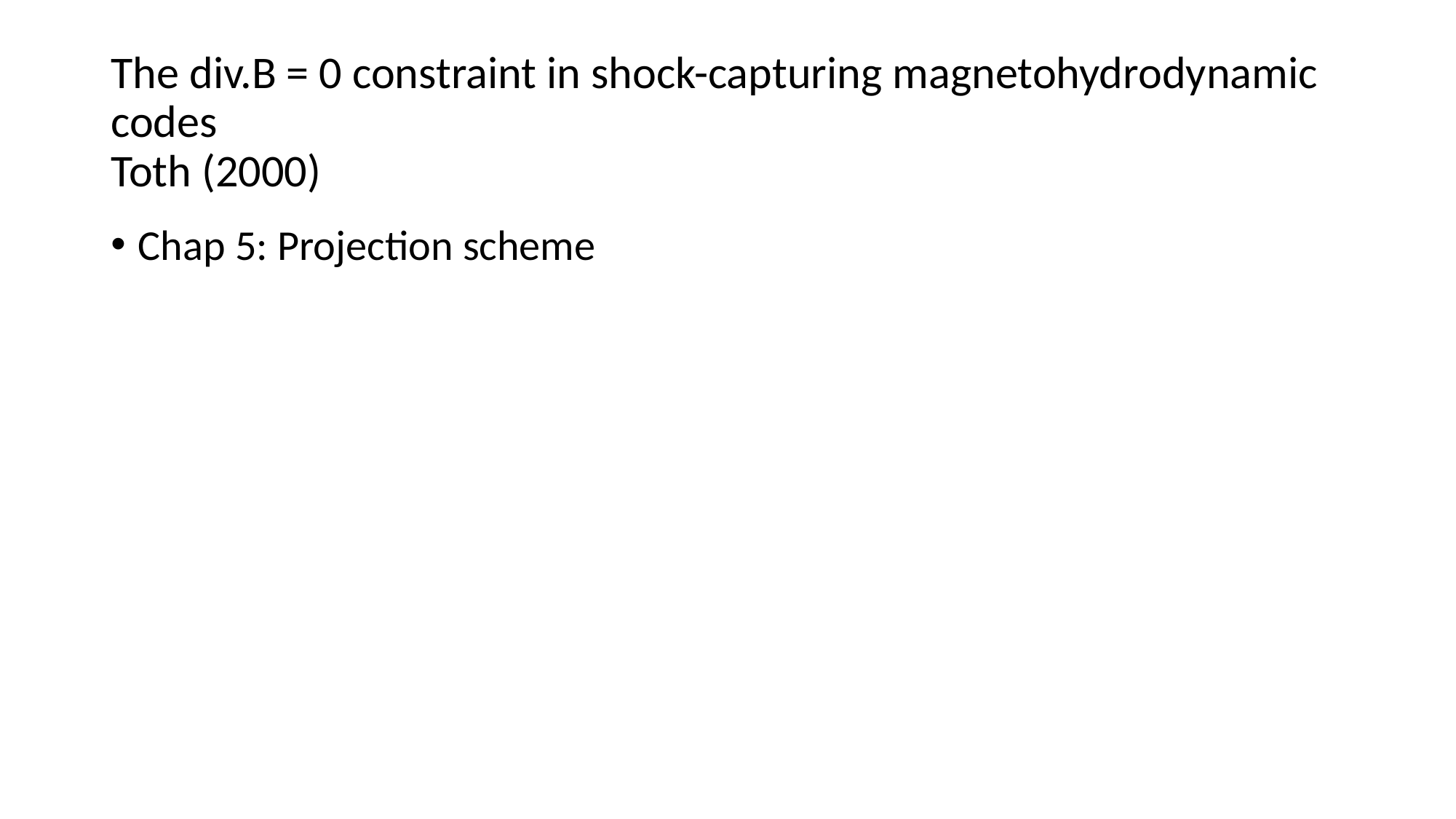

# The div.B = 0 constraint in shock-capturing magnetohydrodynamic codes Toth (2000)
Chap 5: Projection scheme